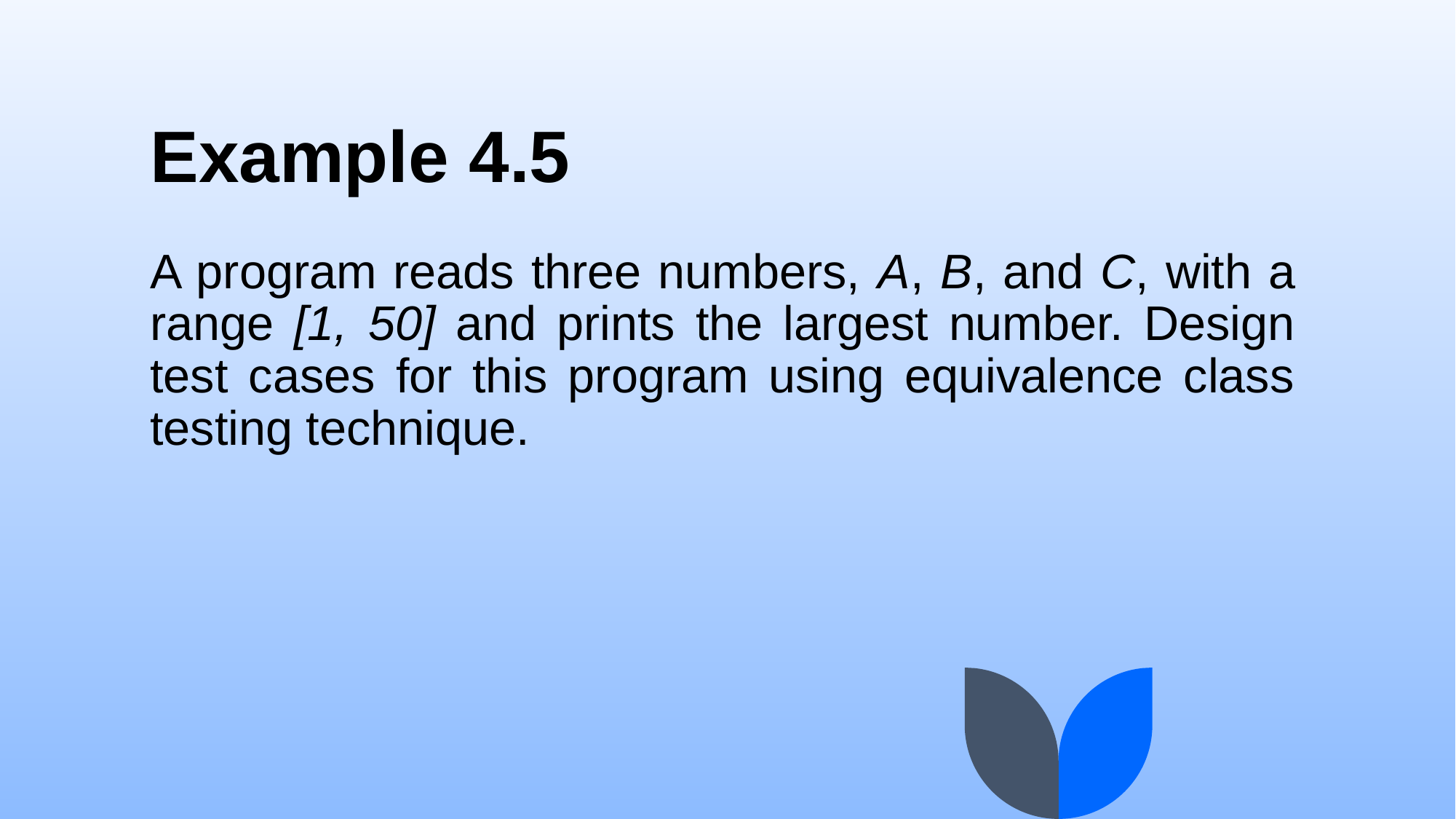

# Example 4.5
A program reads three numbers, A, B, and C, with a range [1, 50] and prints the largest number. Design test cases for this program using equivalence class testing technique.
9